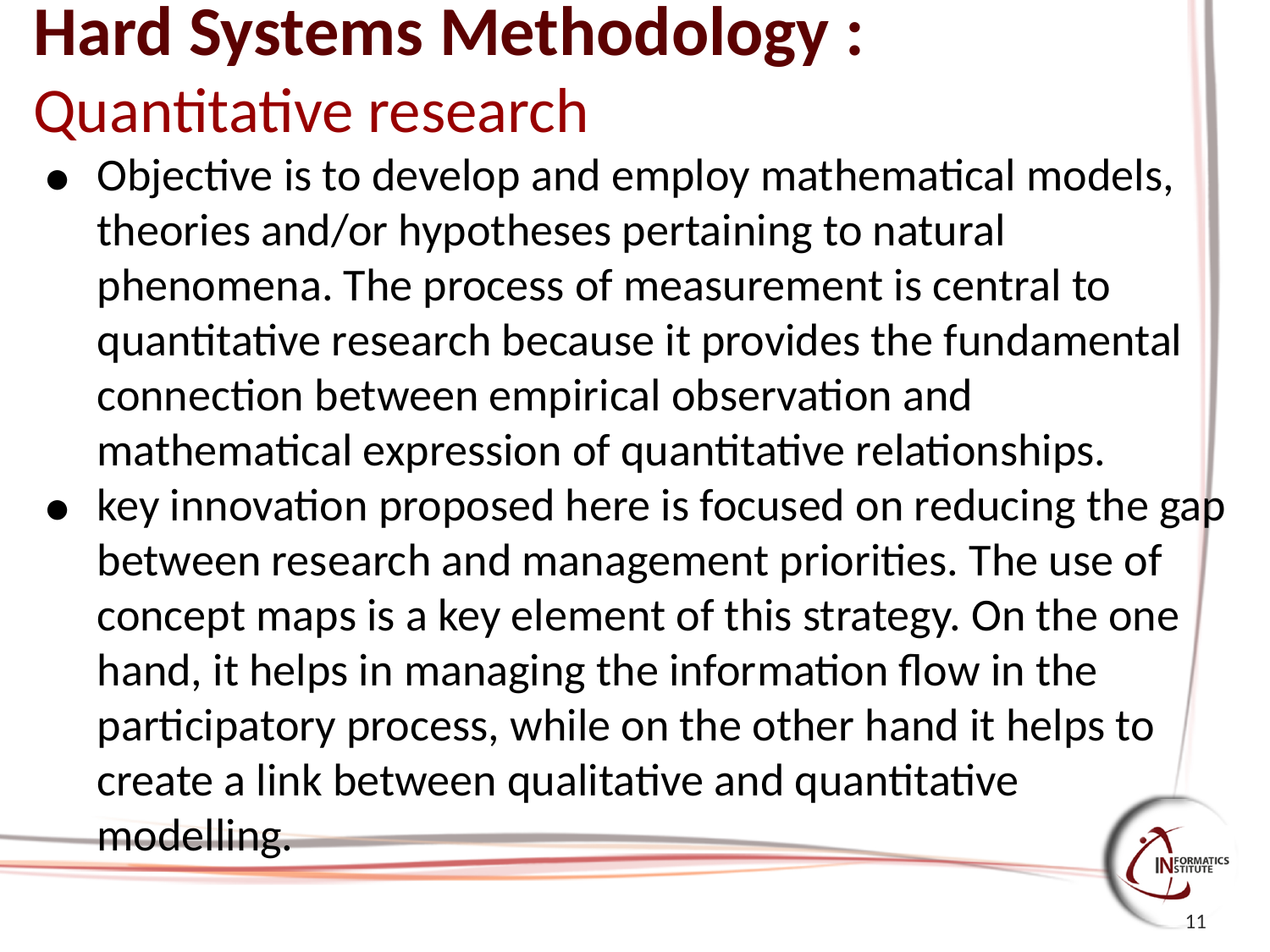

# Hard Systems Methodology : Quantitative research
Objective is to develop and employ mathematical models, theories and/or hypotheses pertaining to natural phenomena. The process of measurement is central to quantitative research because it provides the fundamental connection between empirical observation and mathematical expression of quantitative relationships.
key innovation proposed here is focused on reducing the gap between research and management priorities. The use of concept maps is a key element of this strategy. On the one hand, it helps in managing the information flow in the
participatory process, while on the other hand it helps to create a link between qualitative and quantitative
modelling.
11